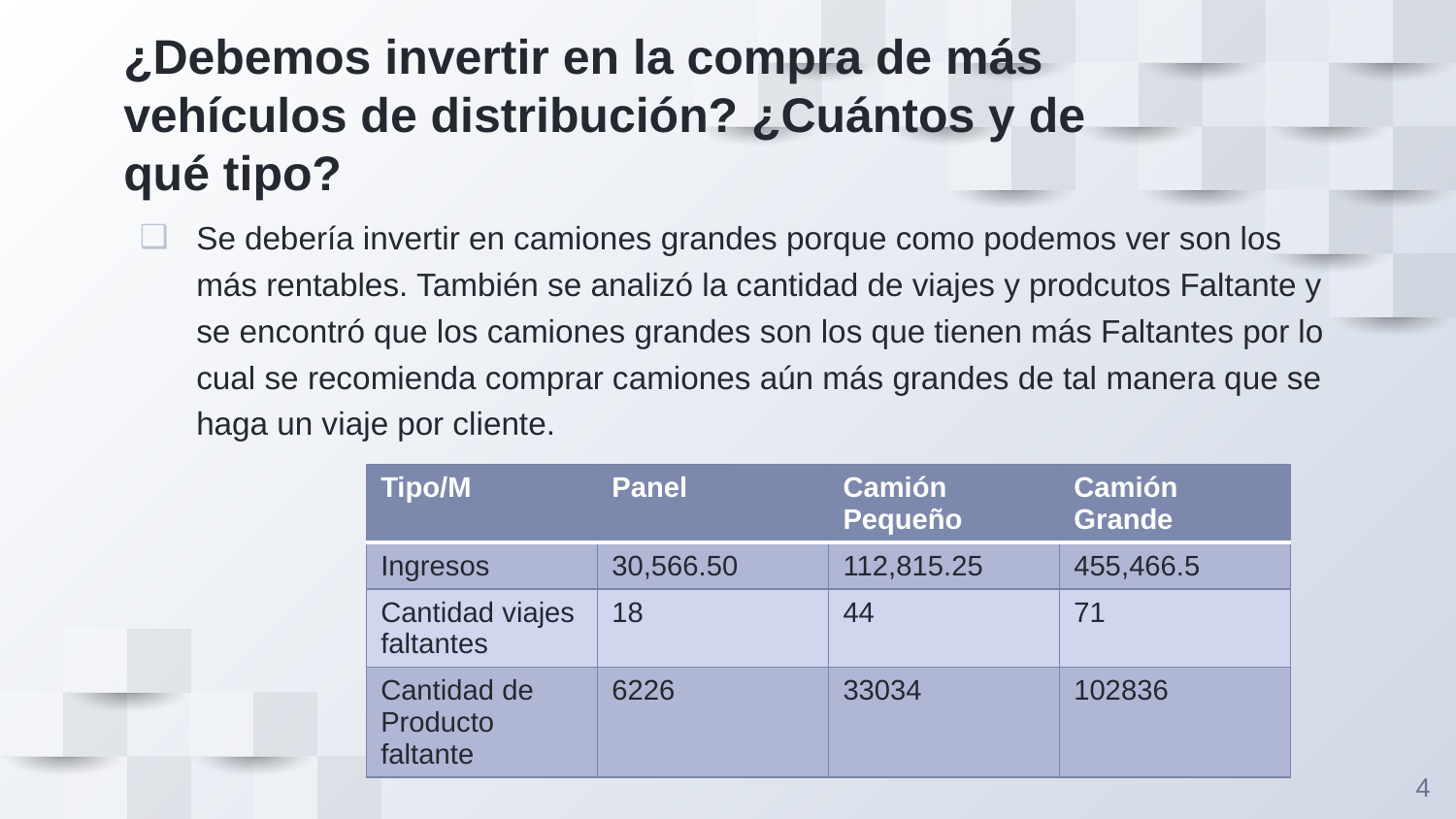

# ¿Debemos invertir en la compra de más vehículos de distribución? ¿Cuántos y de qué tipo?
Se debería invertir en camiones grandes porque como podemos ver son los más rentables. También se analizó la cantidad de viajes y prodcutos Faltante y se encontró que los camiones grandes son los que tienen más Faltantes por lo cual se recomienda comprar camiones aún más grandes de tal manera que se haga un viaje por cliente.
| Tipo/M | Panel | Camión Pequeño | Camión Grande |
| --- | --- | --- | --- |
| Ingresos | 30,566.50 | 112,815.25 | 455,466.5 |
| Cantidad viajes faltantes | 18 | 44 | 71 |
| Cantidad de Producto faltante | 6226 | 33034 | 102836 |
4